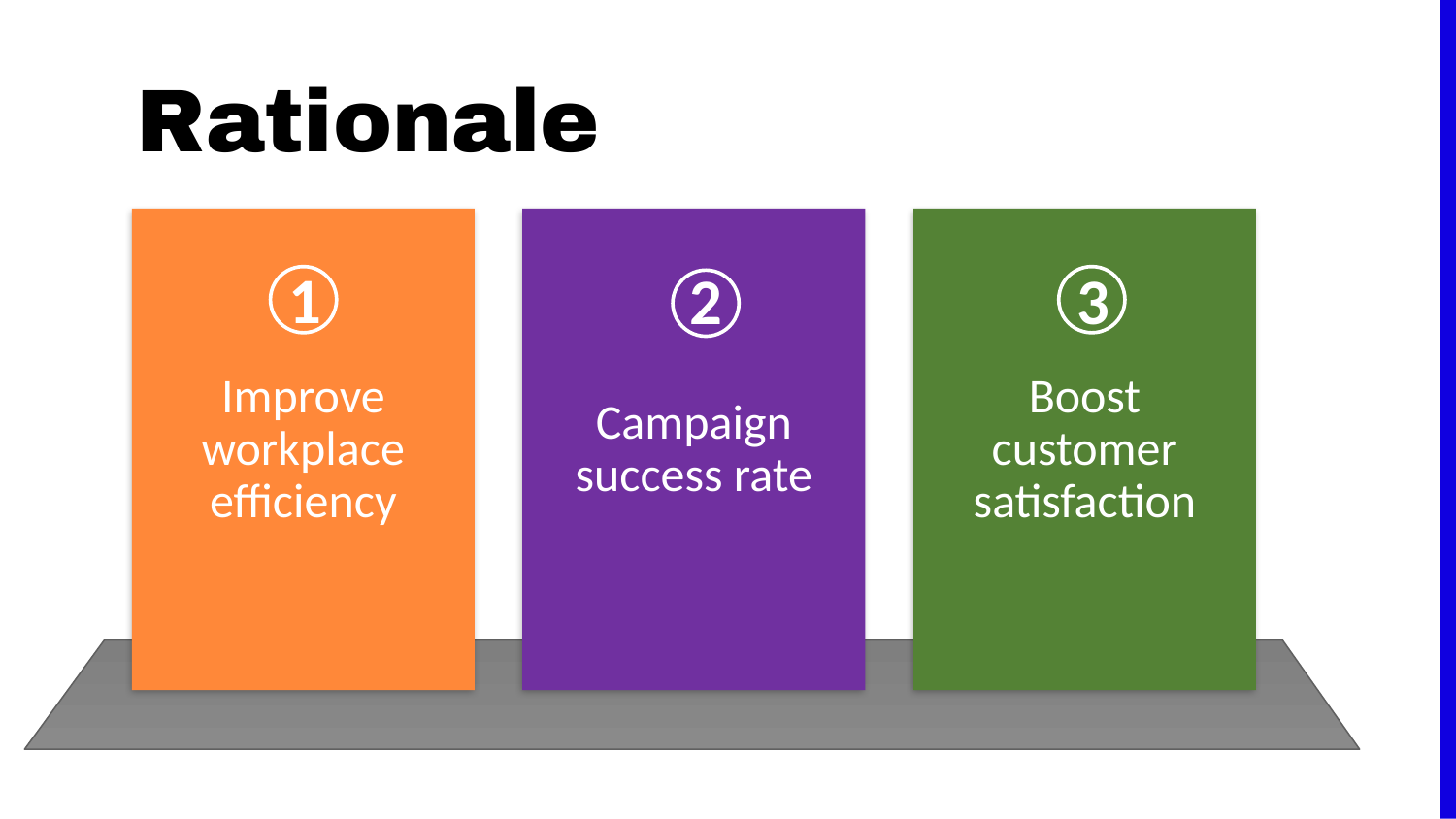

# Rationale
Improve workplace efficiency
Campaign success rate
Boost
customer satisfaction
1
2
3